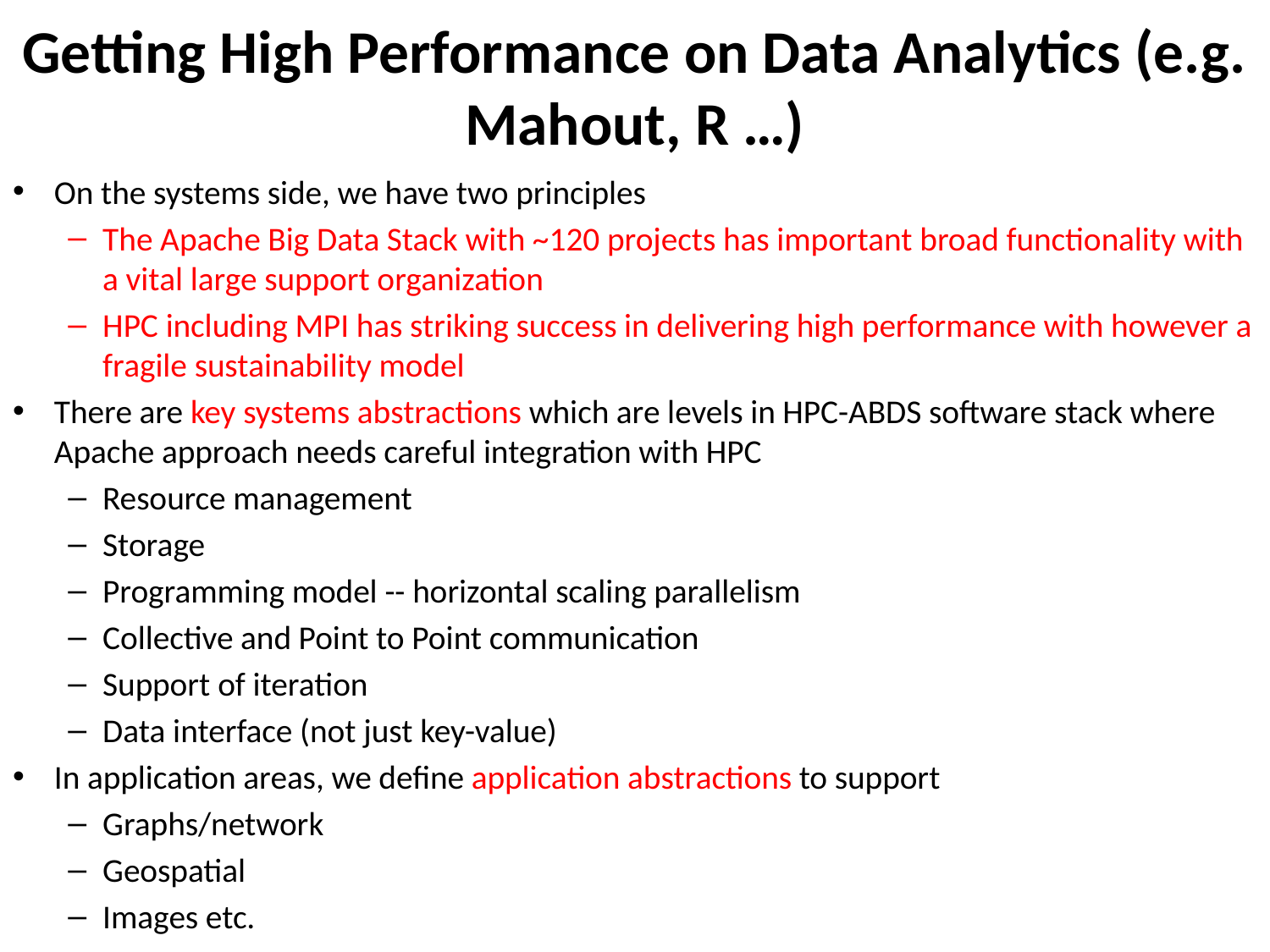

# Getting High Performance on Data Analytics (e.g. Mahout, R …)
On the systems side, we have two principles
The Apache Big Data Stack with ~120 projects has important broad functionality with a vital large support organization
HPC including MPI has striking success in delivering high performance with however a fragile sustainability model
There are key systems abstractions which are levels in HPC-ABDS software stack where Apache approach needs careful integration with HPC
Resource management
Storage
Programming model -- horizontal scaling parallelism
Collective and Point to Point communication
Support of iteration
Data interface (not just key-value)
In application areas, we define application abstractions to support
Graphs/network
Geospatial
Images etc.